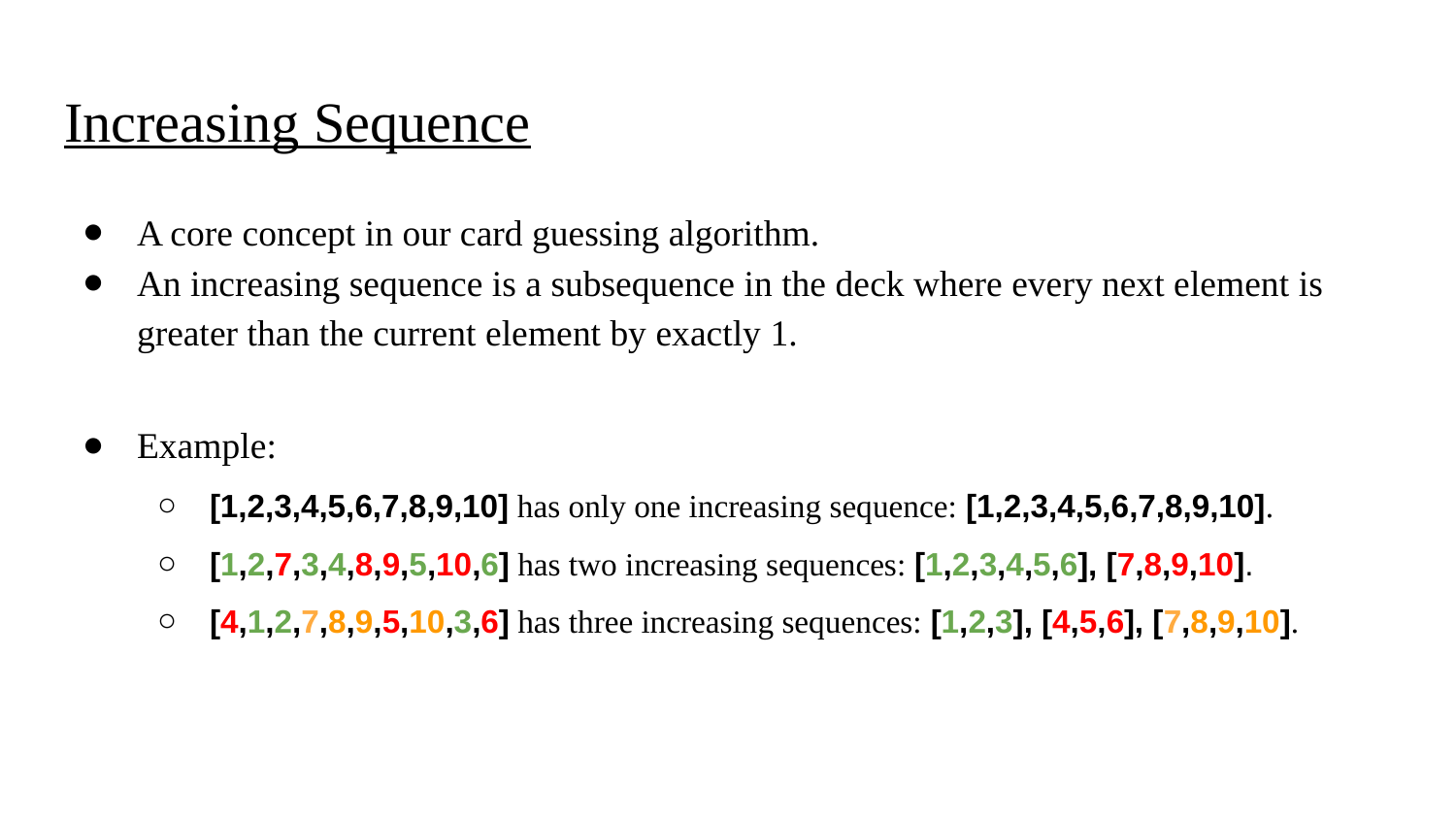

# Increasing Sequence
A core concept in our card guessing algorithm.
An increasing sequence is a subsequence in the deck where every next element is greater than the current element by exactly 1.

Example:
[1,2,3,4,5,6,7,8,9,10] has only one increasing sequence: [1,2,3,4,5,6,7,8,9,10].
[1,2,7,3,4,8,9,5,10,6] has two increasing sequences: [1,2,3,4,5,6], [7,8,9,10].
[4,1,2,7,8,9,5,10,3,6] has three increasing sequences: [1,2,3], [4,5,6], [7,8,9,10].